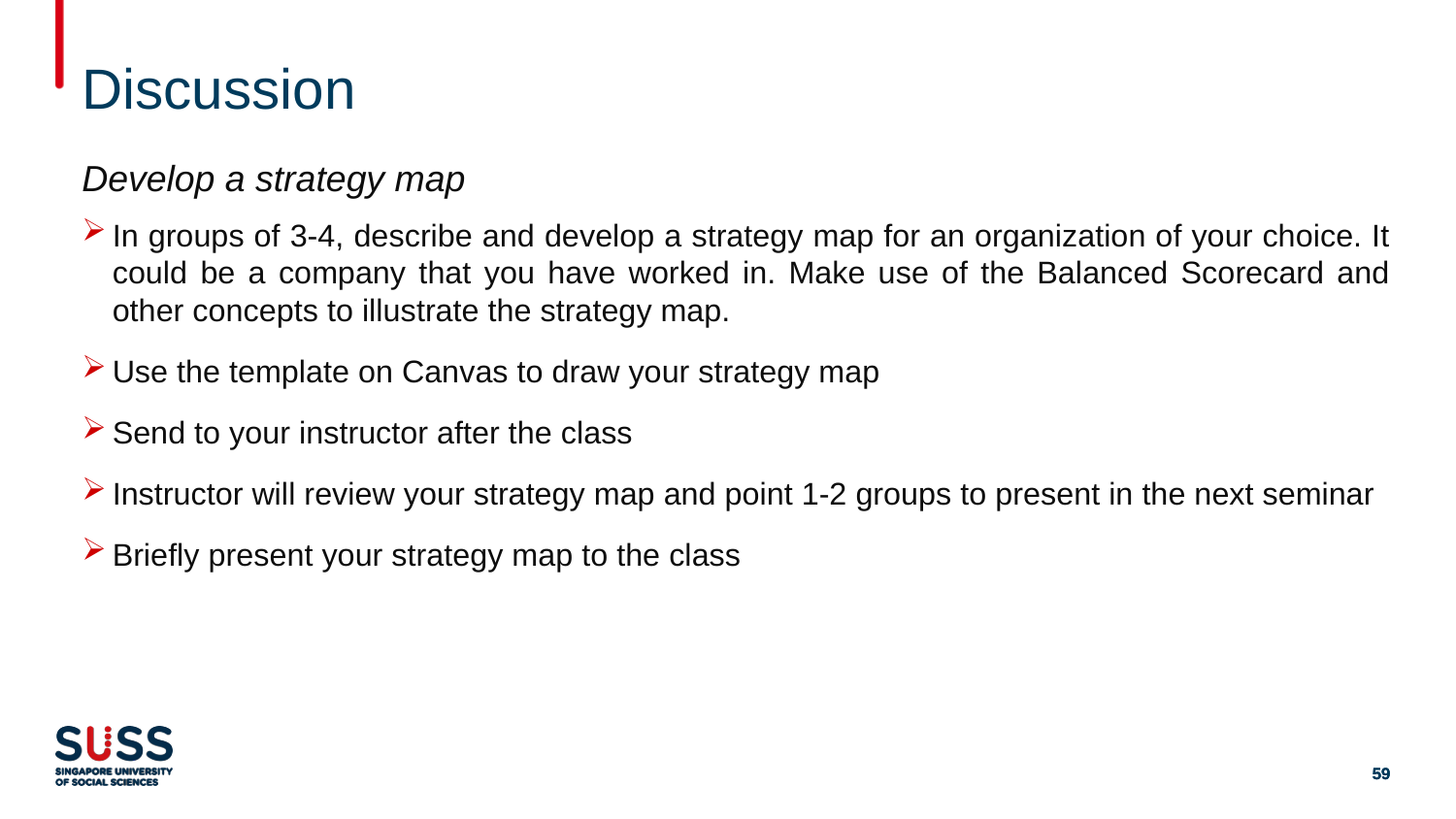

# Discussion
Develop a strategy map
In groups of 3-4, describe and develop a strategy map for an organization of your choice. It could be a company that you have worked in. Make use of the Balanced Scorecard and other concepts to illustrate the strategy map.
Use the template on Canvas to draw your strategy map
Send to your instructor after the class
Instructor will review your strategy map and point 1-2 groups to present in the next seminar
Briefly present your strategy map to the class